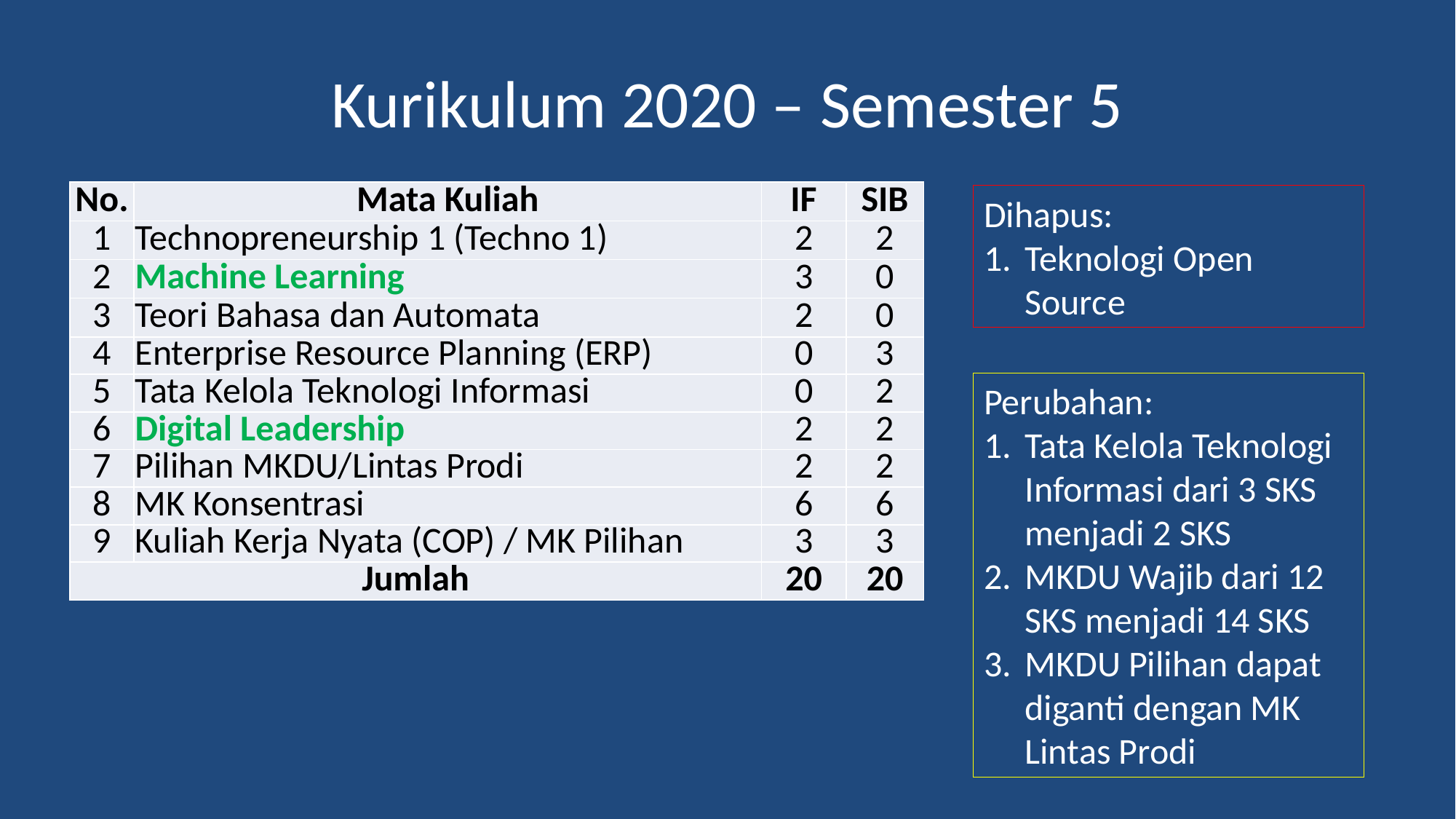

# Kurikulum 2020 – Semester 5
| No. | Mata Kuliah | IF | SIB |
| --- | --- | --- | --- |
| 1 | Technopreneurship 1 (Techno 1) | 2 | 2 |
| 2 | Machine Learning | 3 | 0 |
| 3 | Teori Bahasa dan Automata | 2 | 0 |
| 4 | Enterprise Resource Planning (ERP) | 0 | 3 |
| 5 | Tata Kelola Teknologi Informasi | 0 | 2 |
| 6 | Digital Leadership | 2 | 2 |
| 7 | Pilihan MKDU/Lintas Prodi | 2 | 2 |
| 8 | MK Konsentrasi | 6 | 6 |
| 9 | Kuliah Kerja Nyata (COP) / MK Pilihan | 3 | 3 |
| Jumlah |  | 20 | 20 |
Dihapus:
Teknologi Open Source
Perubahan:
Tata Kelola Teknologi Informasi dari 3 SKS menjadi 2 SKS
MKDU Wajib dari 12 SKS menjadi 14 SKS
MKDU Pilihan dapat diganti dengan MK Lintas Prodi